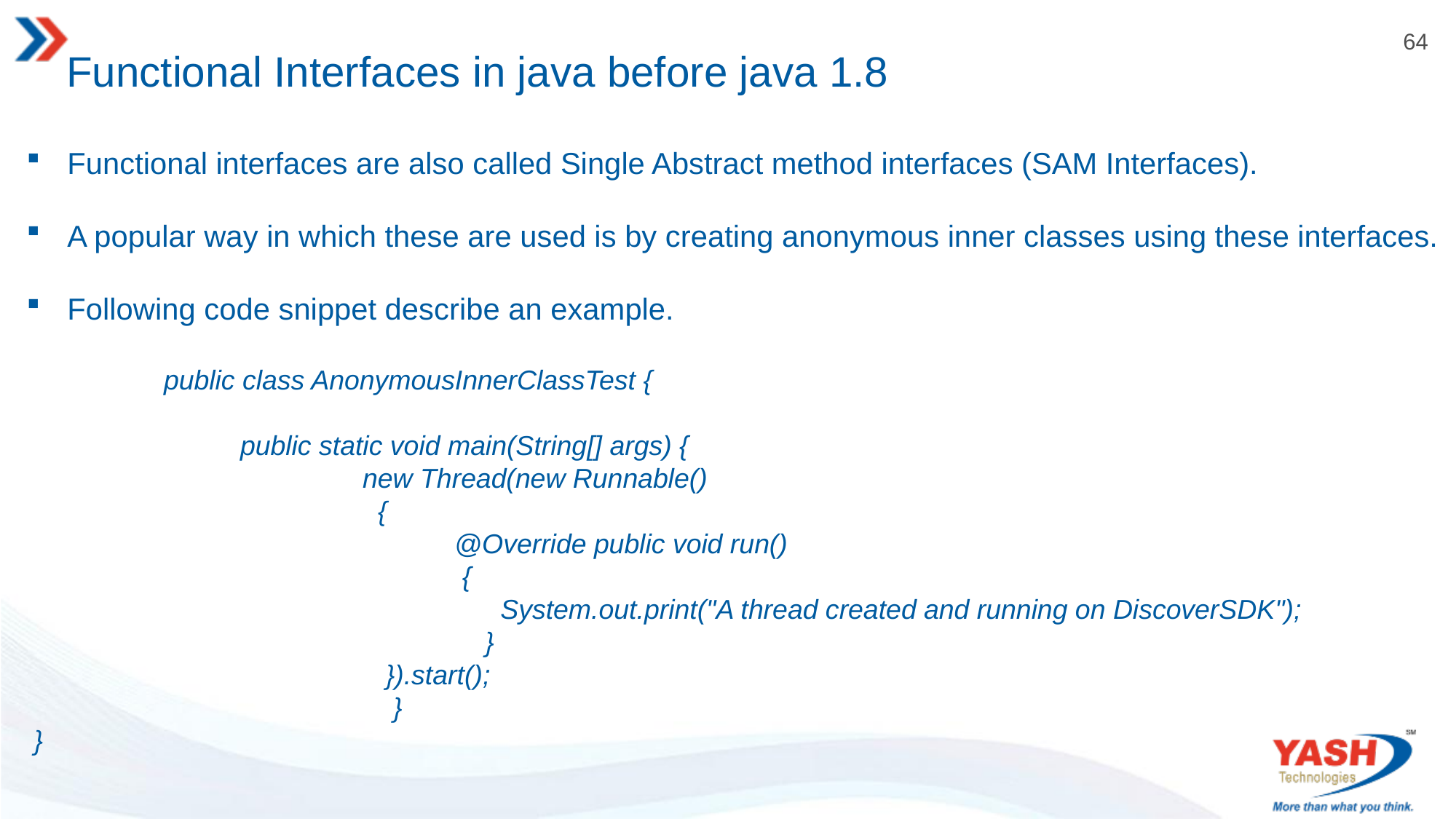

# Functional Interfaces in java before java 1.8
Functional interfaces are also called Single Abstract method interfaces (SAM Interfaces).

A popular way in which these are used is by creating anonymous inner classes using these interfaces.

Following code snippet describe an example.

                  public class AnonymousInnerClassTest {

                            public static void main(String[] args) {
                                            new Thread(new Runnable()
                                              {
                                                        @Override public void run()
                                                         {
                                                              System.out.print("A thread created and running on DiscoverSDK");
                                                            }
                                               }).start();
                                                }
 }